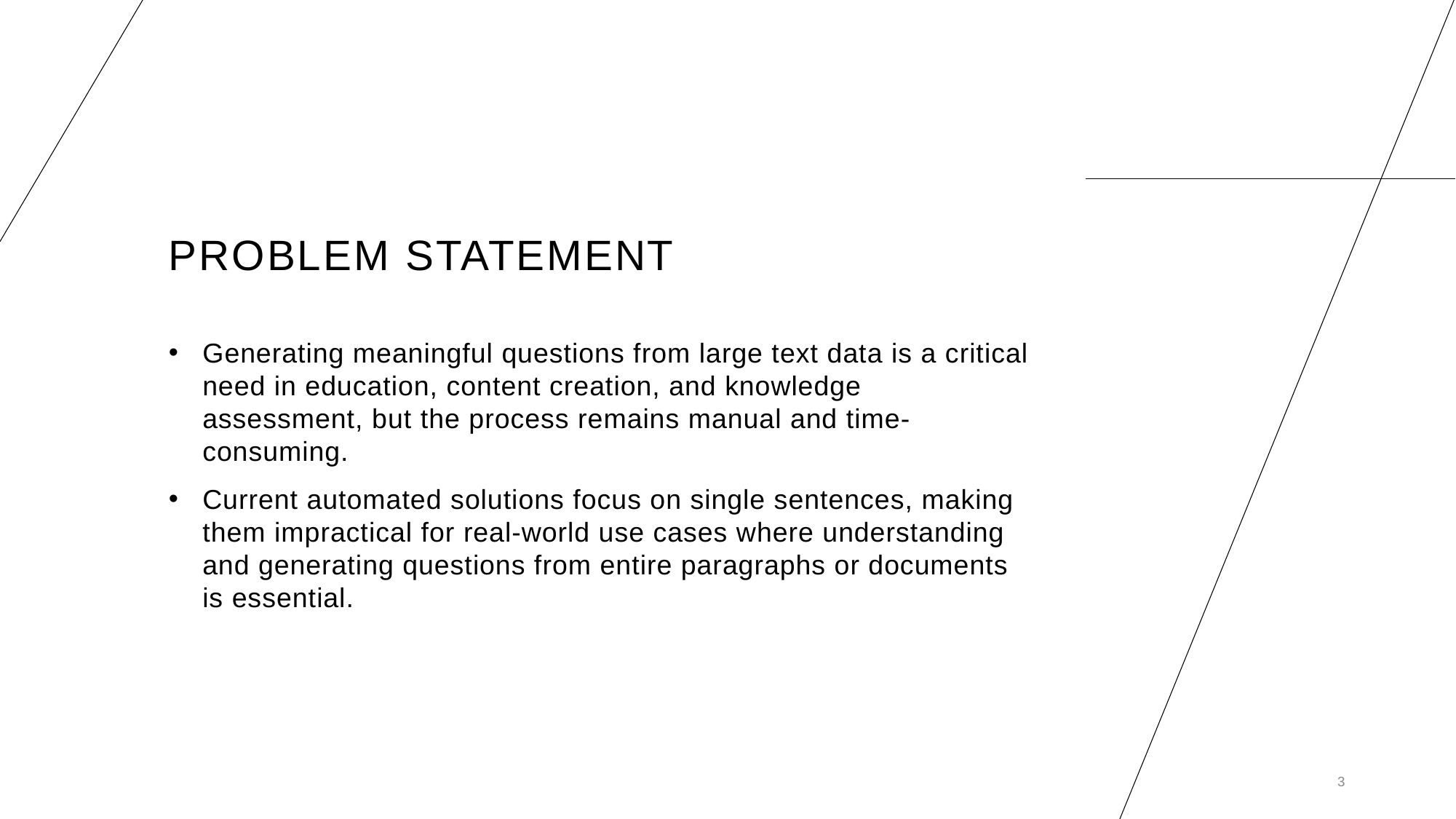

# Problem Statement
Generating meaningful questions from large text data is a critical need in education, content creation, and knowledge assessment, but the process remains manual and time-consuming.
Current automated solutions focus on single sentences, making them impractical for real-world use cases where understanding and generating questions from entire paragraphs or documents is essential.
3